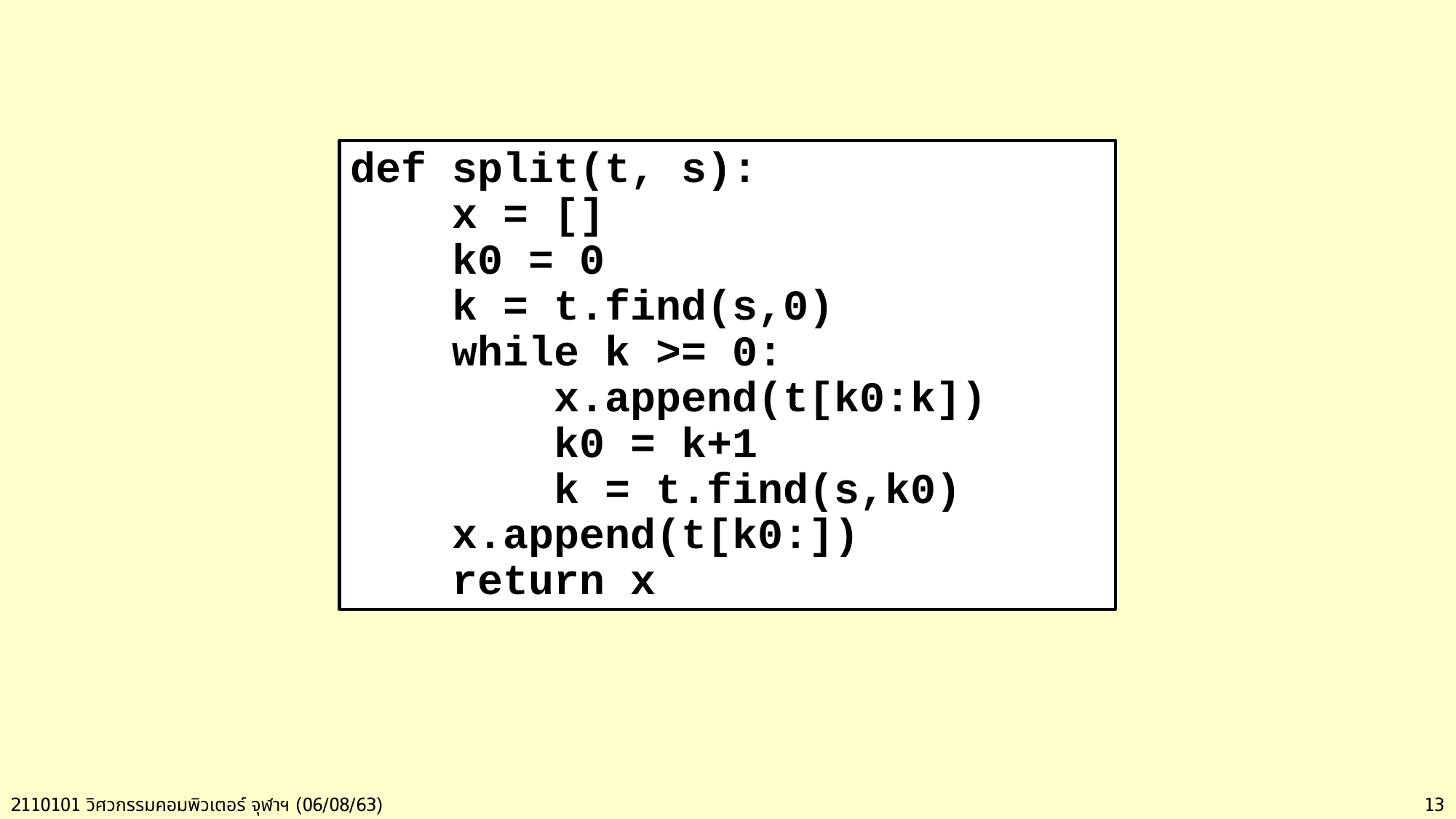

def split(t, s):
    x = []
    k0 = 0
    k = t.find(s,0)
    while k >= 0:
        x.append(t[k0:k])
        k0 = k+1
        k = t.find(s,k0)
    x.append(t[k0:])
    return x